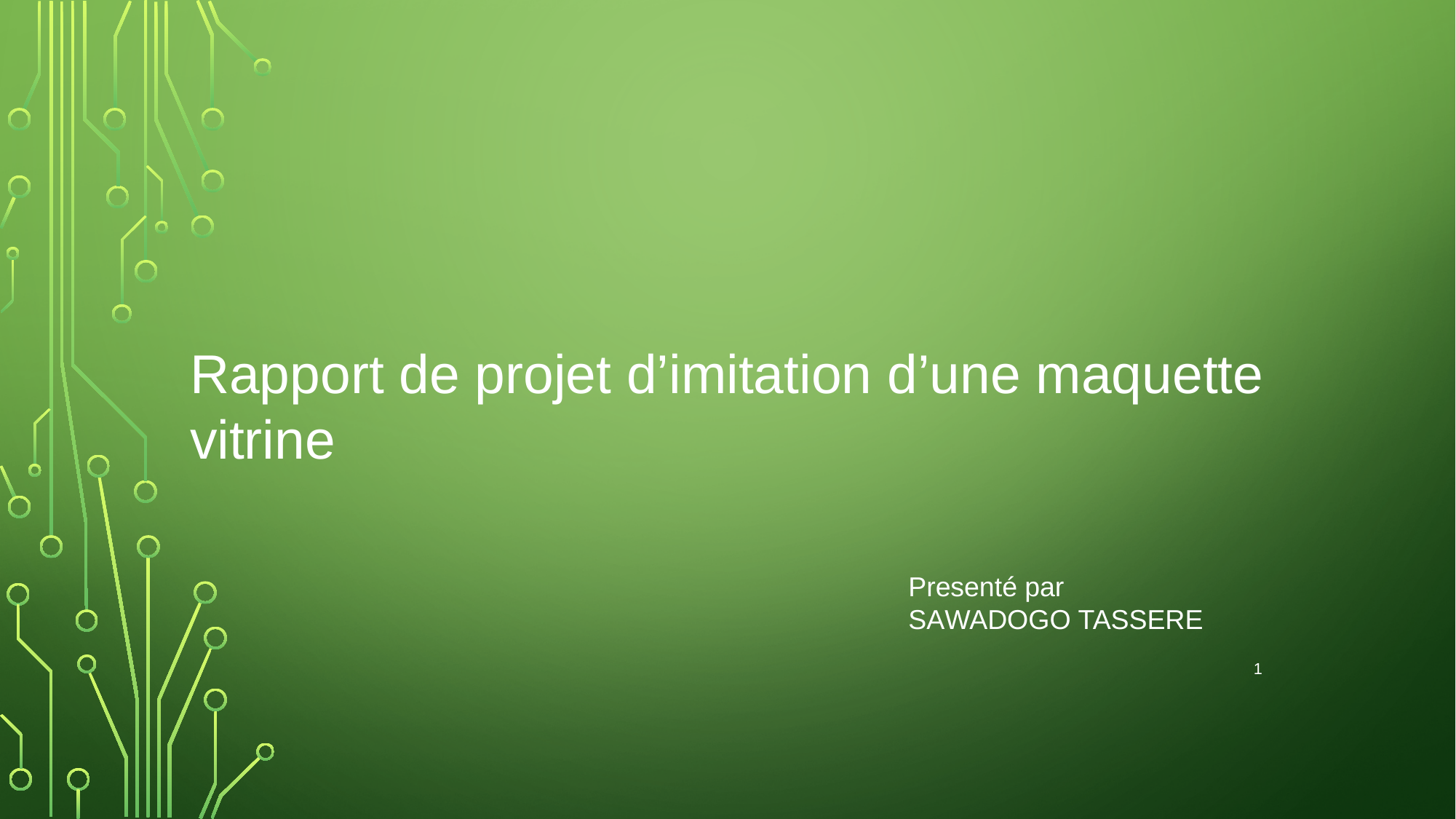

Rapport de projet d’imitation d’une maquette vitrine
Presenté par
SAWADOGO TASSERE
1